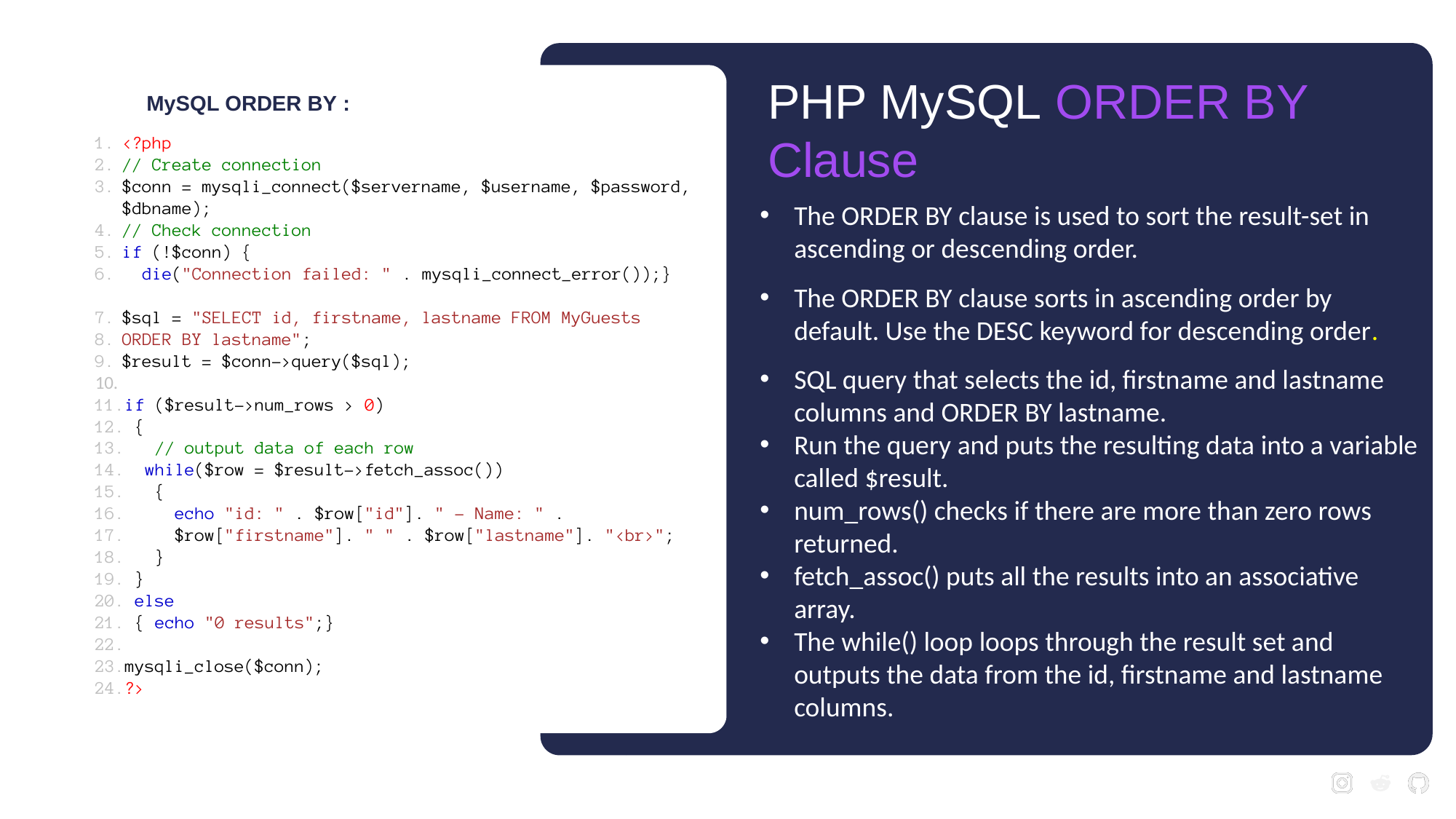

PHP MySQL ORDER BY Clause
MySQL ORDER BY :
<?php
// Create connection
$conn = mysqli_connect($servername, $username, $password,$dbname);
// Check connection
if (!$conn) {
  die("Connection failed: " . mysqli_connect_error());}
$sql = "SELECT id, firstname, lastname FROM MyGuests
ORDER BY lastname";
$result = $conn->query($sql);

if ($result->num_rows > 0)
 {
   // output data of each row
  while($row = $result->fetch_assoc())
   {
     echo "id: " . $row["id"]. " - Name: " .
     $row["firstname"]. " " . $row["lastname"]. "<br>";
   }
 }
 else
 { echo "0 results";}

mysqli_close($conn);
?>
The ORDER BY clause is used to sort the result-set in ascending or descending order.

The ORDER BY clause sorts in ascending order by default. Use the DESC keyword for descending order.

SQL query that selects the id, firstname and lastname columns and ORDER BY lastname.
Run the query and puts the resulting data into a variable called $result.
num_rows() checks if there are more than zero rows returned.
fetch_assoc() puts all the results into an associative array.
The while() loop loops through the result set and outputs the data from the id, firstname and lastname columns.